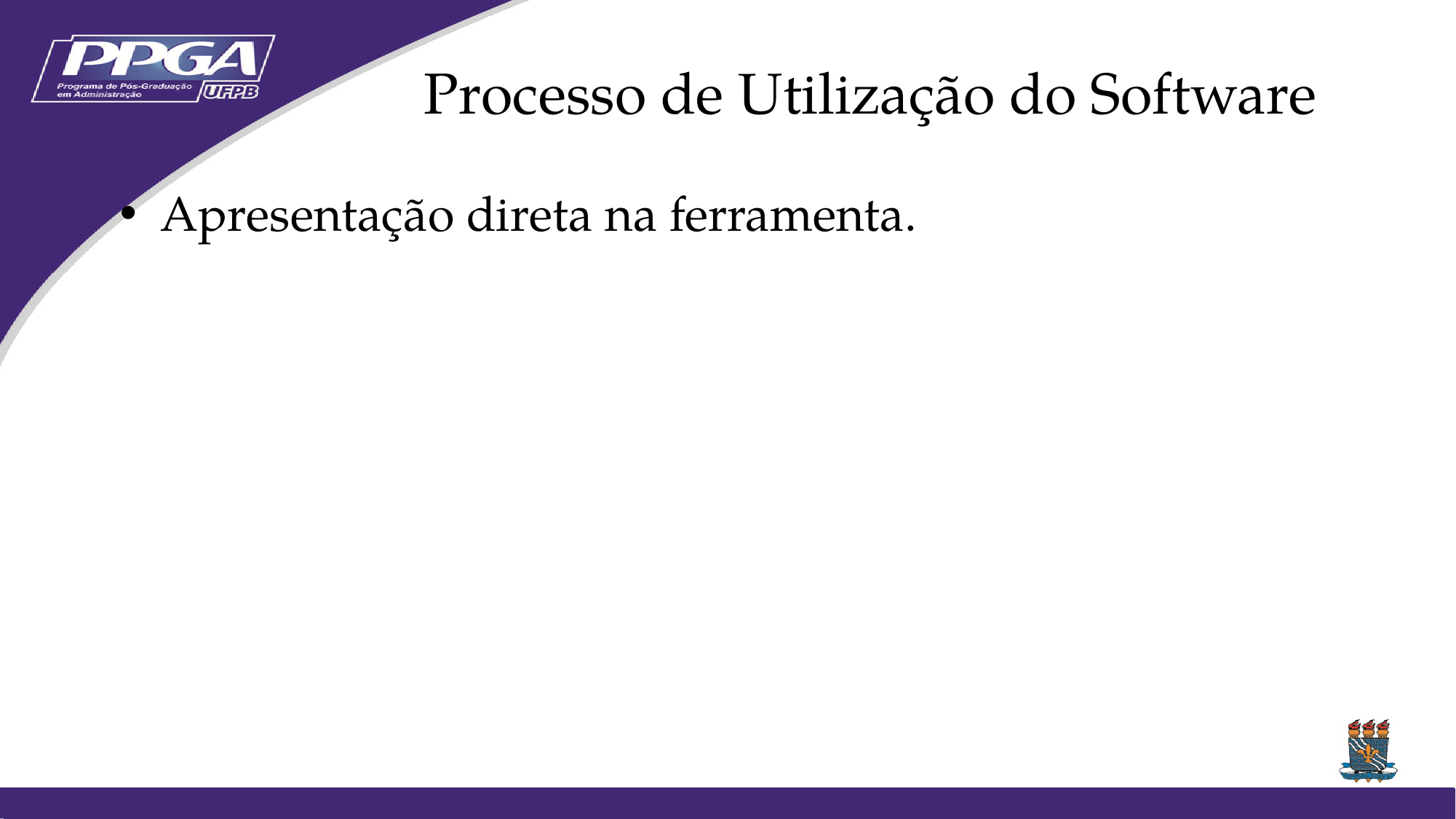

# Processo de Utilização do Software
Apresentação direta na ferramenta.